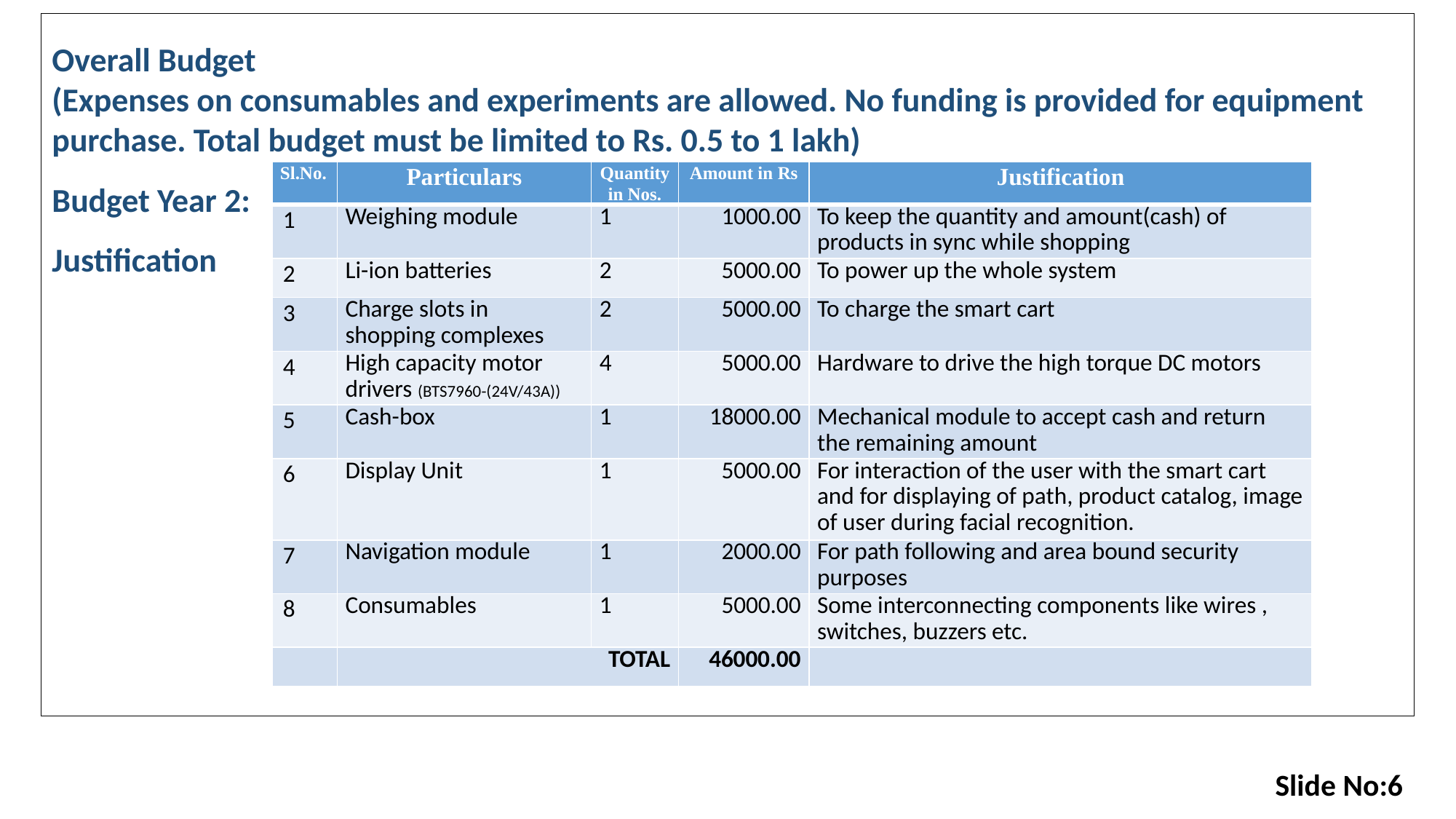

Overall Budget
(Expenses on consumables and experiments are allowed. No funding is provided for equipment purchase. Total budget must be limited to Rs. 0.5 to 1 lakh)
Budget Year 2:
Justification

| Sl.No. | Particulars | Quantity in Nos. | Amount in Rs | Justification |
| --- | --- | --- | --- | --- |
| 1 | Weighing module | 1 | 1000.00 | To keep the quantity and amount(cash) of products in sync while shopping |
| 2 | Li-ion batteries | 2 | 5000.00 | To power up the whole system |
| 3 | Charge slots in shopping complexes | 2 | 5000.00 | To charge the smart cart |
| 4 | High capacity motor drivers (BTS7960-(24V/43A)) | 4 | 5000.00 | Hardware to drive the high torque DC motors |
| 5 | Cash-box | 1 | 18000.00 | Mechanical module to accept cash and return the remaining amount |
| 6 | Display Unit | 1 | 5000.00 | For interaction of the user with the smart cart and for displaying of path, product catalog, image of user during facial recognition. |
| 7 | Navigation module | 1 | 2000.00 | For path following and area bound security purposes |
| 8 | Consumables | 1 | 5000.00 | Some interconnecting components like wires , switches, buzzers etc. |
|  | TOTAL |  | 46000.00 |  |
Slide No:6